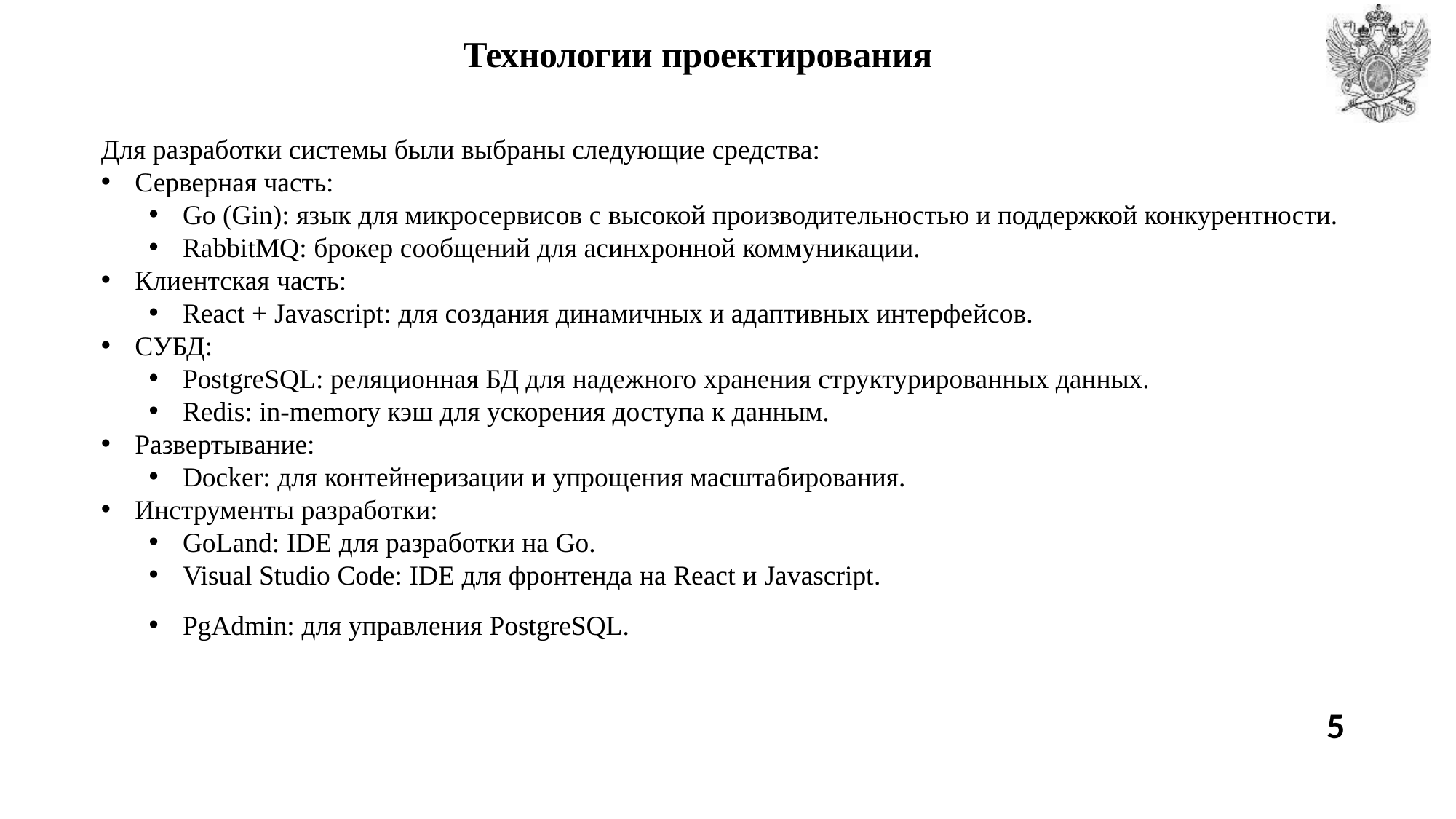

# Технологии проектирования
Для разработки системы были выбраны следующие средства:
Серверная часть:
Go (Gin): язык для микросервисов с высокой производительностью и поддержкой конкурентности.
RabbitMQ: брокер сообщений для асинхронной коммуникации.
Клиентская часть:
React + Javascript: для создания динамичных и адаптивных интерфейсов.
СУБД:
PostgreSQL: реляционная БД для надежного хранения структурированных данных.
Redis: in-memory кэш для ускорения доступа к данным.
Развертывание:
Docker: для контейнеризации и упрощения масштабирования.
Инструменты разработки:
GoLand: IDE для разработки на Go.
Visual Studio Code: IDE для фронтенда на React и Javascript.
PgAdmin: для управления PostgreSQL.
5